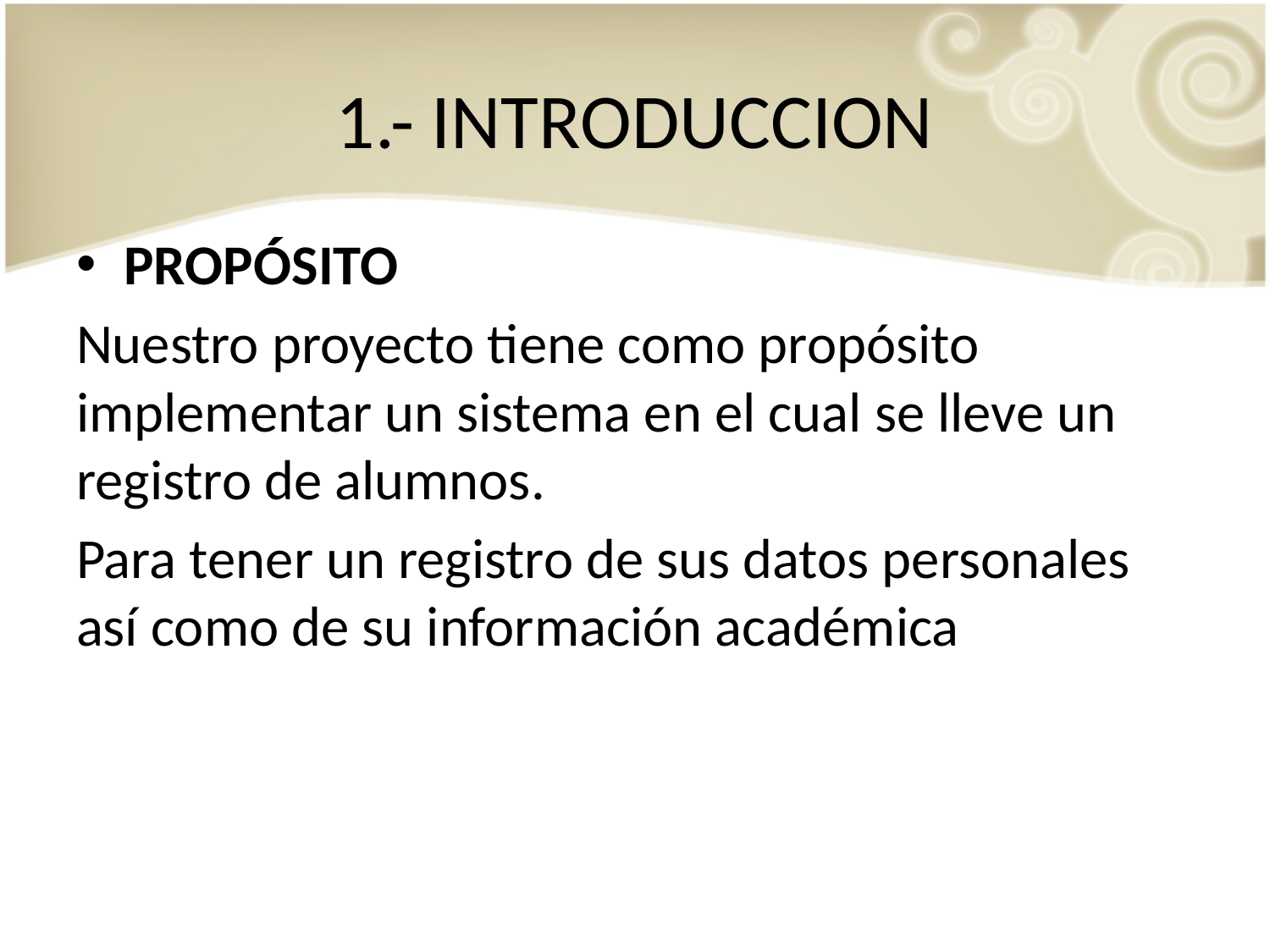

# 1.- INTRODUCCION
PROPÓSITO
Nuestro proyecto tiene como propósito implementar un sistema en el cual se lleve un registro de alumnos.
Para tener un registro de sus datos personales así como de su información académica